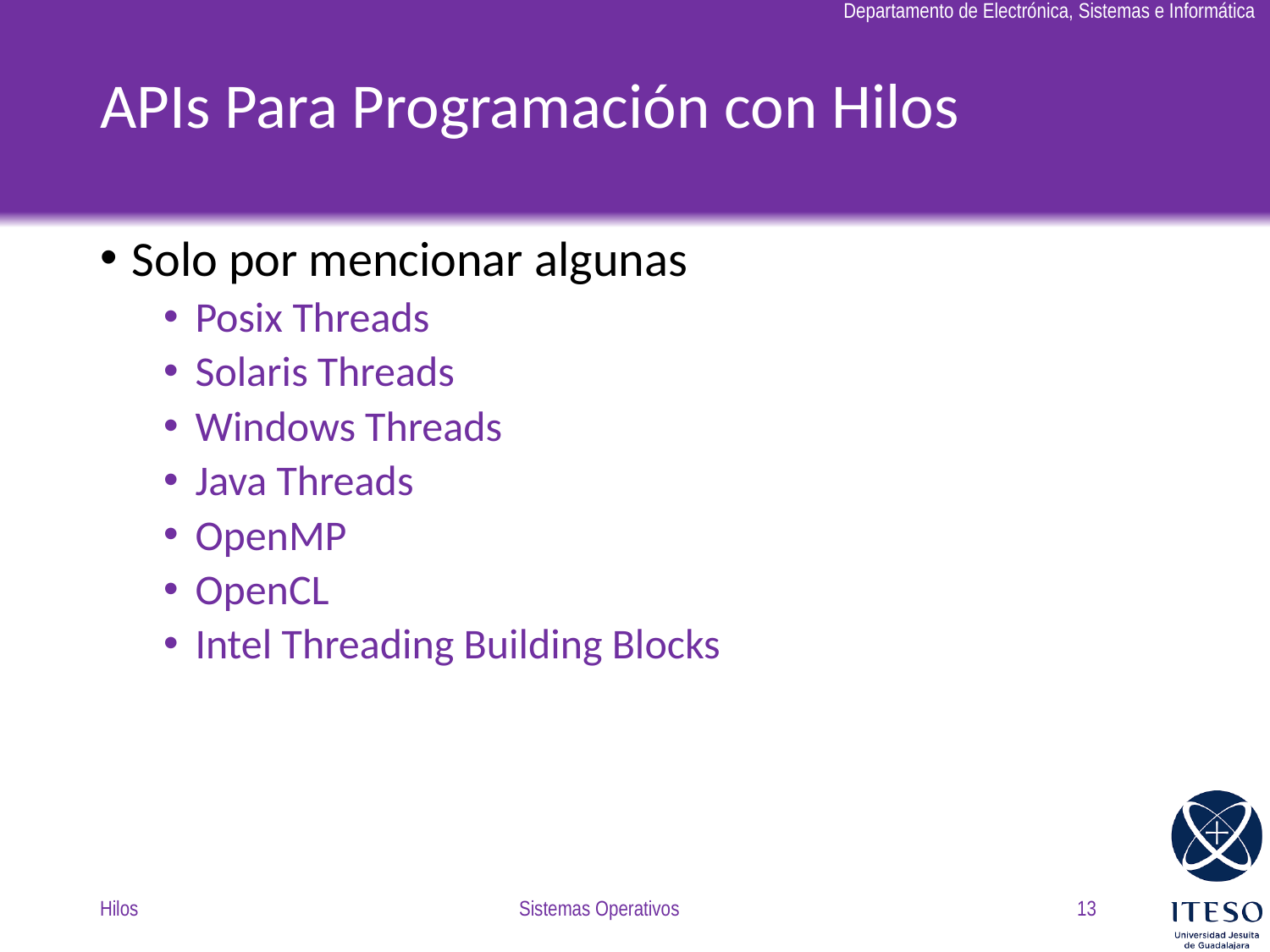

# APIs Para Programación con Hilos
Solo por mencionar algunas
Posix Threads
Solaris Threads
Windows Threads
Java Threads
OpenMP
OpenCL
Intel Threading Building Blocks
Hilos
Sistemas Operativos
13